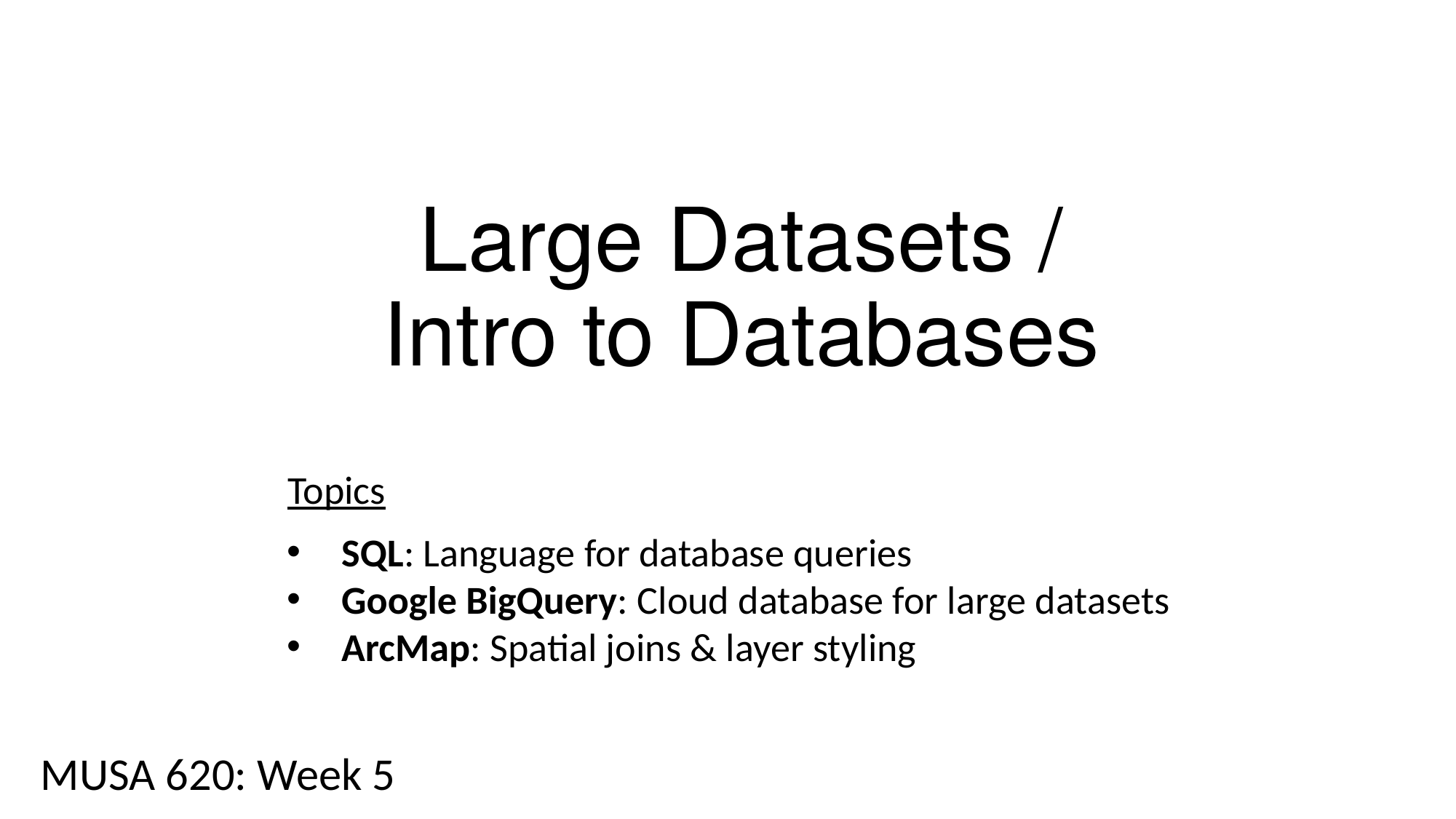

Large Datasets /
Intro to Databases
Topics
SQL: Language for database queries
Google BigQuery: Cloud database for large datasets
ArcMap: Spatial joins & layer styling
MUSA 620: Week 5